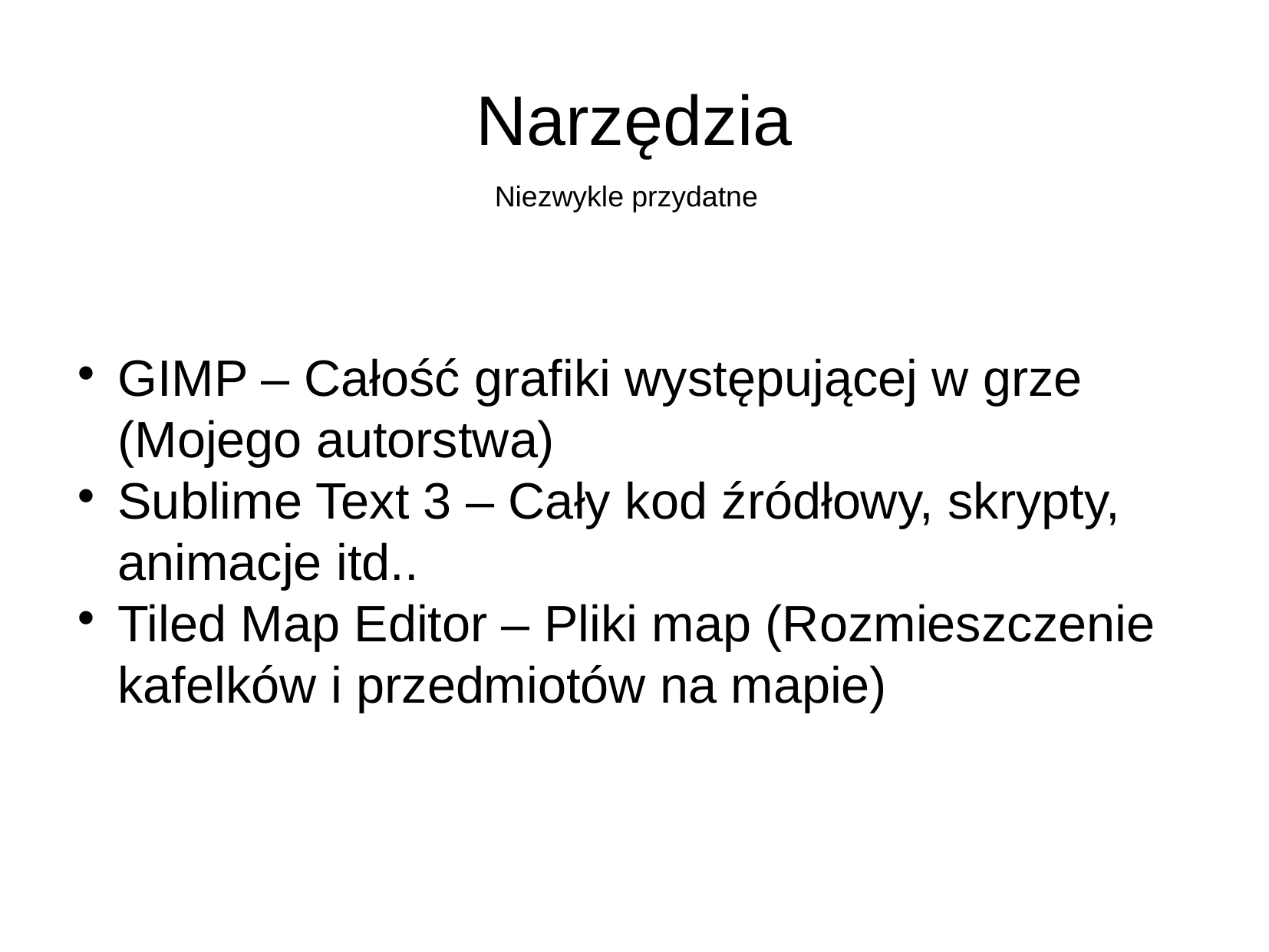

Narzędzia
Niezwykle przydatne
GIMP – Całość grafiki występującej w grze (Mojego autorstwa)
Sublime Text 3 – Cały kod źródłowy, skrypty, animacje itd..
Tiled Map Editor – Pliki map (Rozmieszczenie kafelków i przedmiotów na mapie)